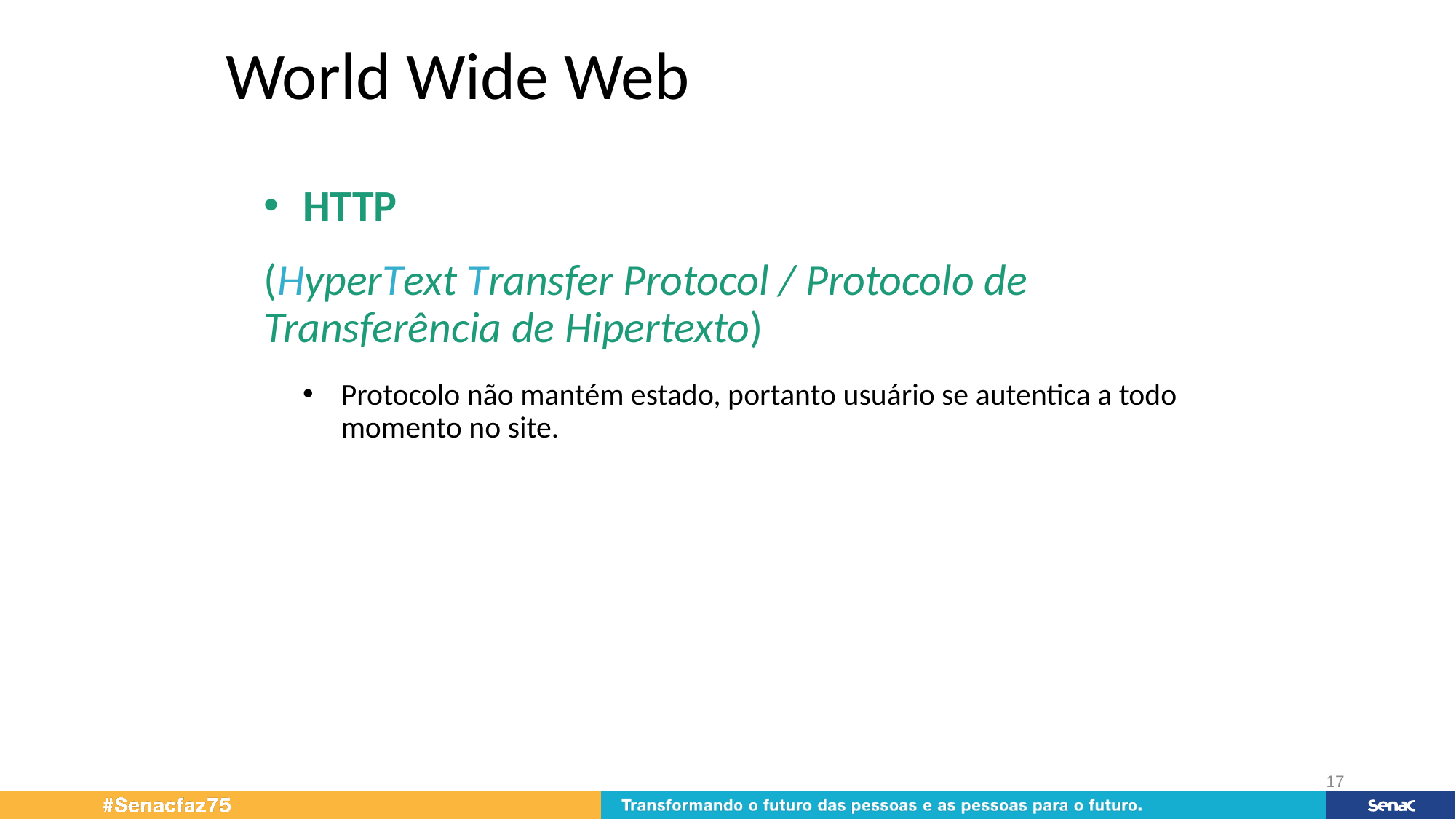

# World Wide Web
HTTP
(HyperText Transfer Protocol / Protocolo de Transferência de Hipertexto)
Protocolo não mantém estado, portanto usuário se autentica a todo momento no site.

17